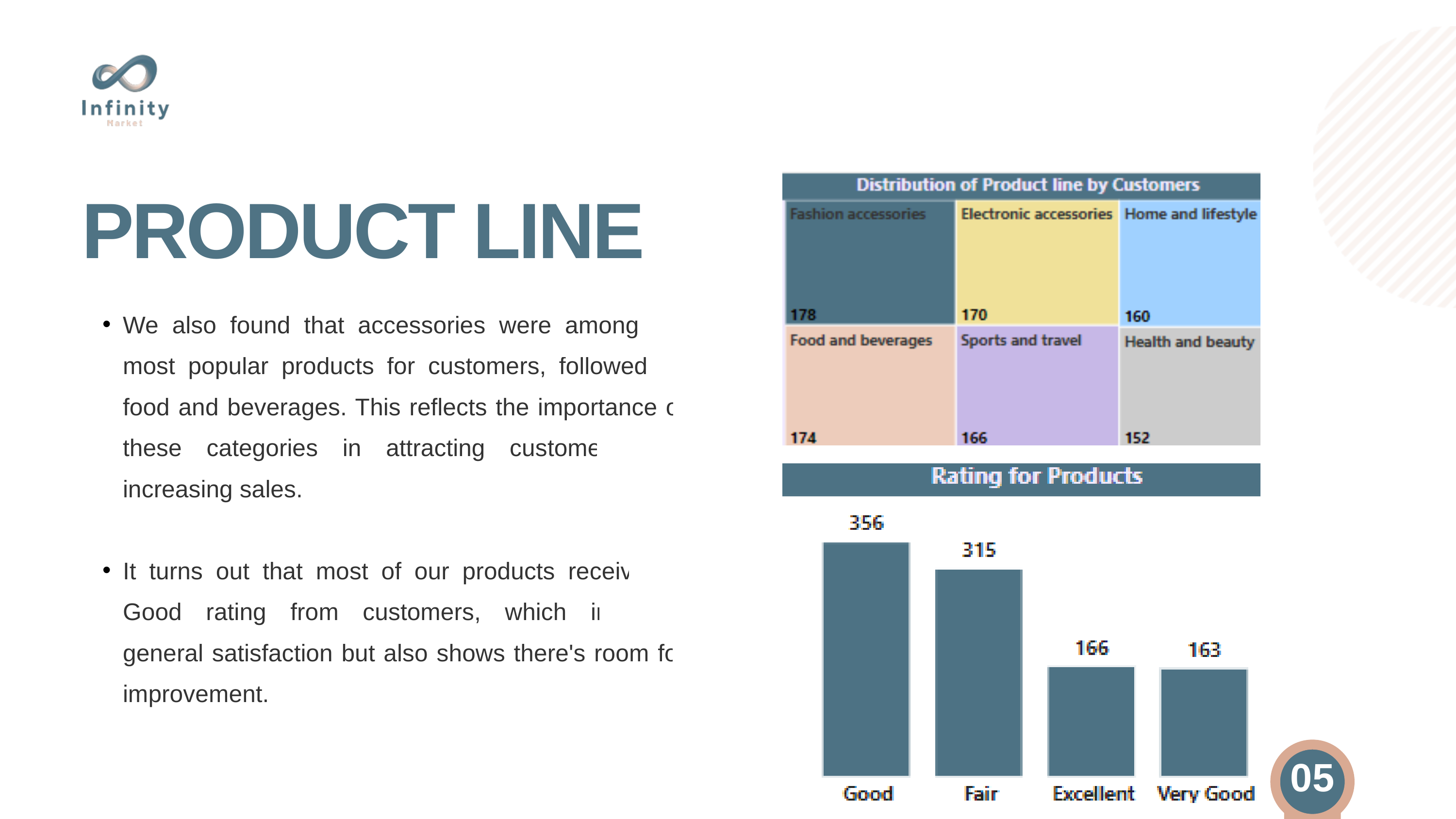

PRODUCT LINE
We also found that accessories were among the most popular products for customers, followed by food and beverages. This reflects the importance of these categories in attracting customers and increasing sales.

It turns out that most of our products received a Good rating from customers, which indicates general satisfaction but also shows there's room for improvement.

05